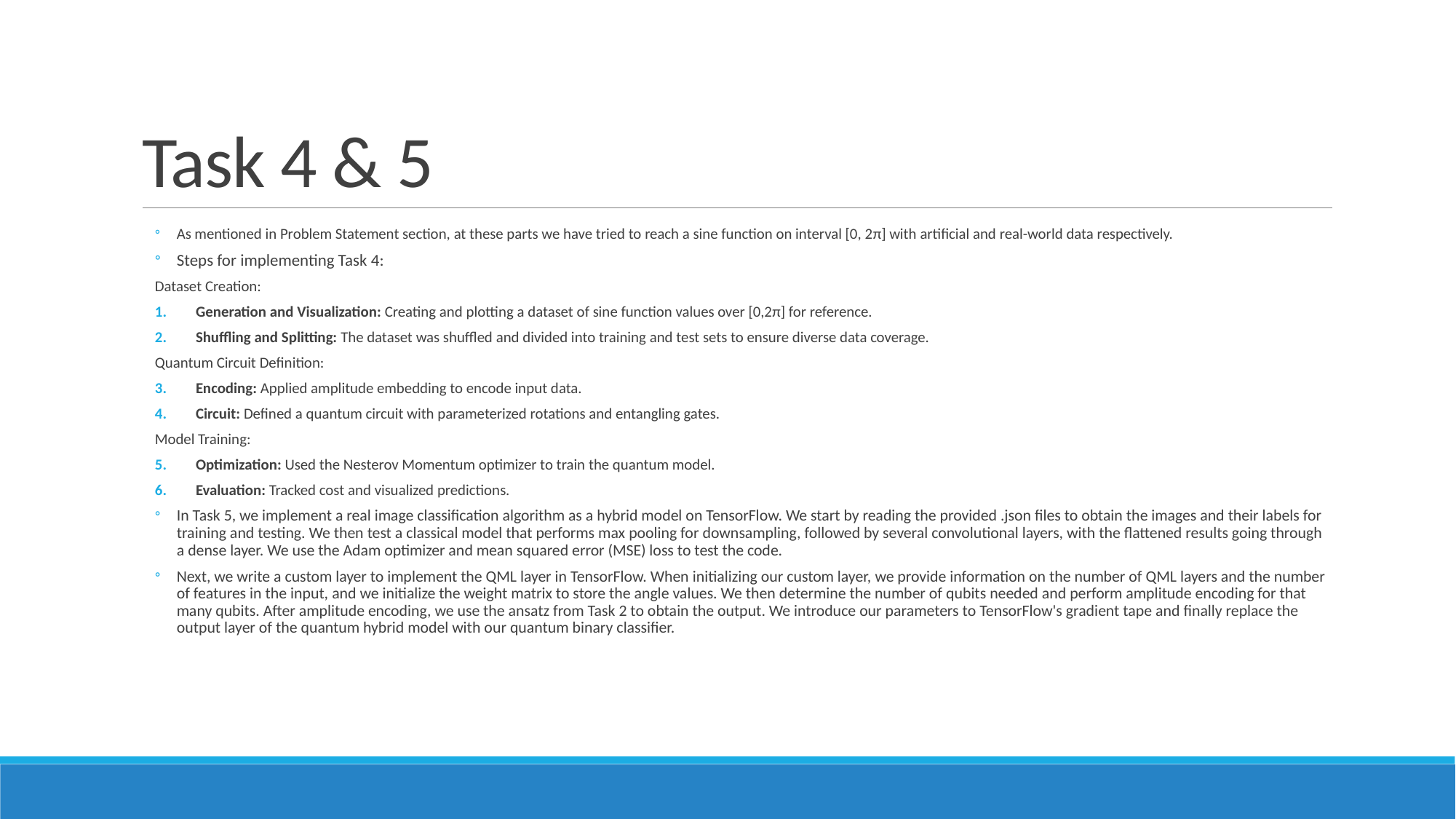

# Task 4 & 5
As mentioned in Problem Statement section, at these parts we have tried to reach a sine function on interval [0, 2π] with artificial and real-world data respectively.
Steps for implementing Task 4:
Dataset Creation:
Generation and Visualization: Creating and plotting a dataset of sine function values over [0,2π] for reference.
Shuffling and Splitting: The dataset was shuffled and divided into training and test sets to ensure diverse data coverage.
Quantum Circuit Definition:
Encoding: Applied amplitude embedding to encode input data.
Circuit: Defined a quantum circuit with parameterized rotations and entangling gates.
Model Training:
Optimization: Used the Nesterov Momentum optimizer to train the quantum model.
Evaluation: Tracked cost and visualized predictions.
In Task 5, we implement a real image classification algorithm as a hybrid model on TensorFlow. We start by reading the provided .json files to obtain the images and their labels for training and testing. We then test a classical model that performs max pooling for downsampling, followed by several convolutional layers, with the flattened results going through a dense layer. We use the Adam optimizer and mean squared error (MSE) loss to test the code.
Next, we write a custom layer to implement the QML layer in TensorFlow. When initializing our custom layer, we provide information on the number of QML layers and the number of features in the input, and we initialize the weight matrix to store the angle values. We then determine the number of qubits needed and perform amplitude encoding for that many qubits. After amplitude encoding, we use the ansatz from Task 2 to obtain the output. We introduce our parameters to TensorFlow's gradient tape and finally replace the output layer of the quantum hybrid model with our quantum binary classifier.